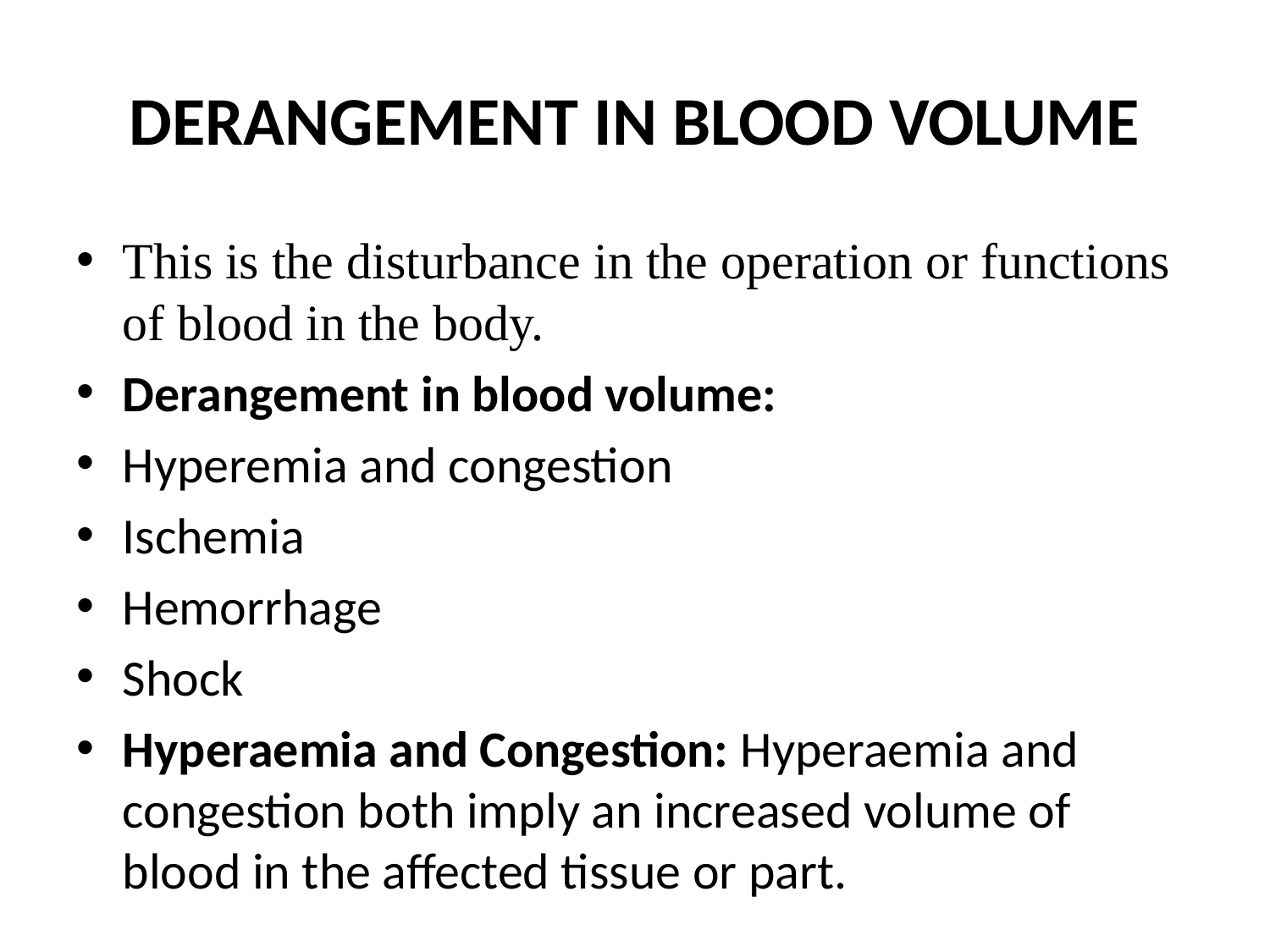

# DERANGEMENT IN BLOOD VOLUME
This is the disturbance in the operation or functions of blood in the body.
Derangement in blood volume:
Hyperemia and congestion
Ischemia
Hemorrhage
Shock
Hyperaemia and Congestion: Hyperaemia and congestion both imply an increased volume of blood in the affected tissue or part.